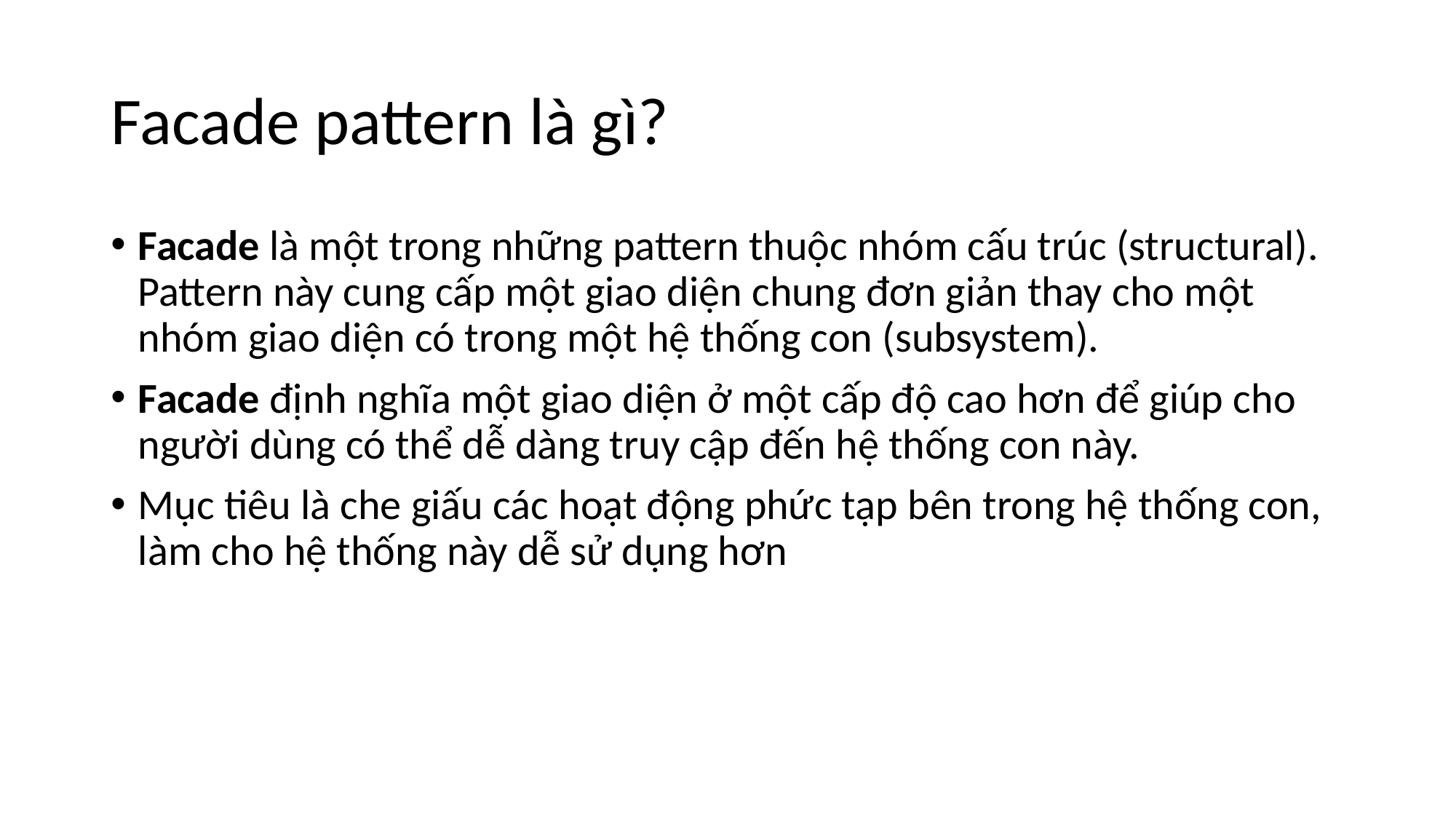

# Facade pattern là gì?
Facade là một trong những pattern thuộc nhóm cấu trúc (structural). Pattern này cung cấp một giao diện chung đơn giản thay cho một nhóm giao diện có trong một hệ thống con (subsystem).
Facade định nghĩa một giao diện ở một cấp độ cao hơn để giúp cho người dùng có thể dễ dàng truy cập đến hệ thống con này.
Mục tiêu là che giấu các hoạt động phức tạp bên trong hệ thống con, làm cho hệ thống này dễ sử dụng hơn